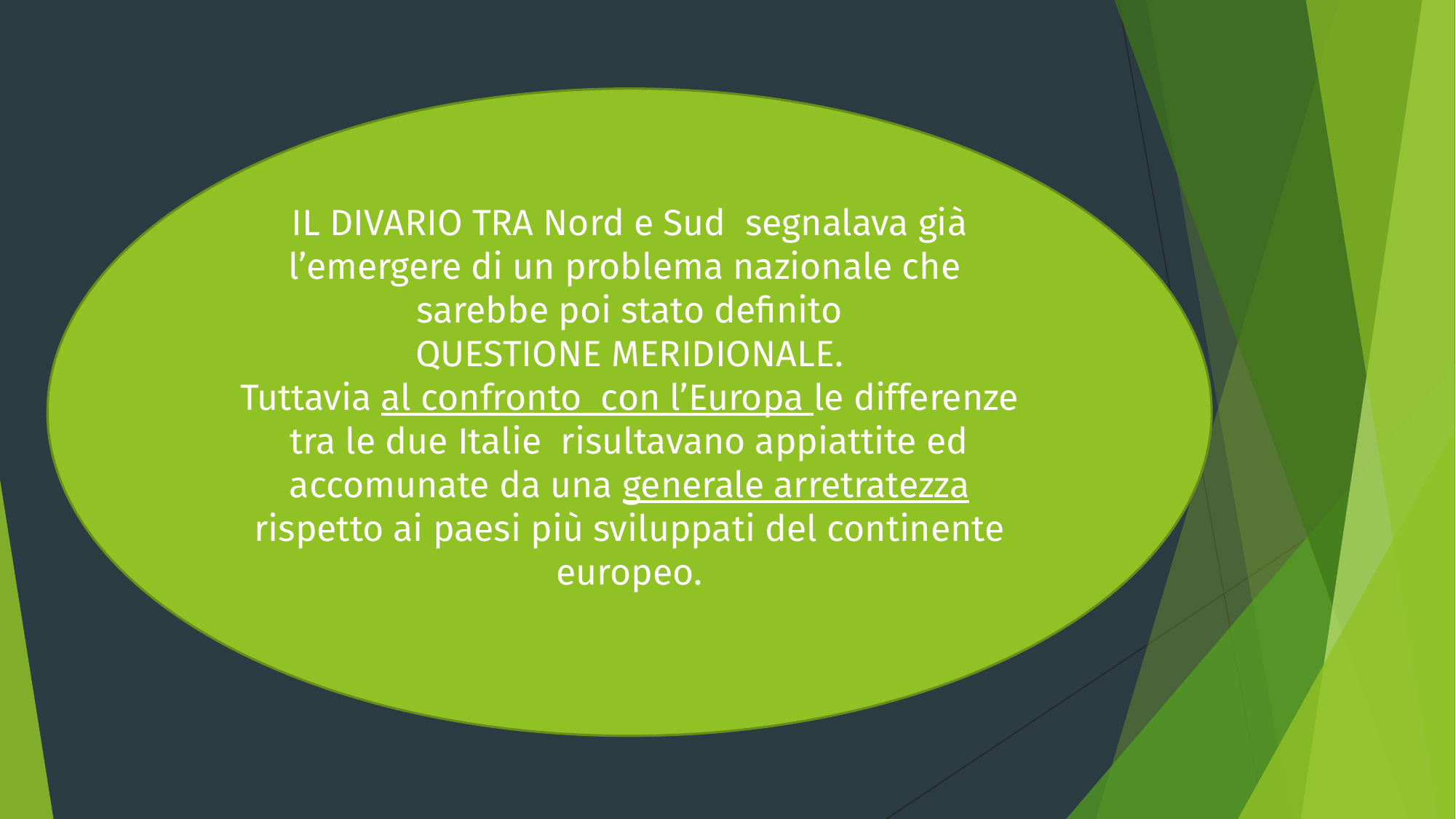

IL DIVARIO TRA Nord e Sud  segnalava già l’emergere di un problema nazionale che  sarebbe poi stato definito
QUESTIONE MERIDIONALE.
Tuttavia al confronto  con l’Europa le differenze tra le due Italie  risultavano appiattite ed accomunate da una generale arretratezza rispetto ai paesi più sviluppati del continente europeo.